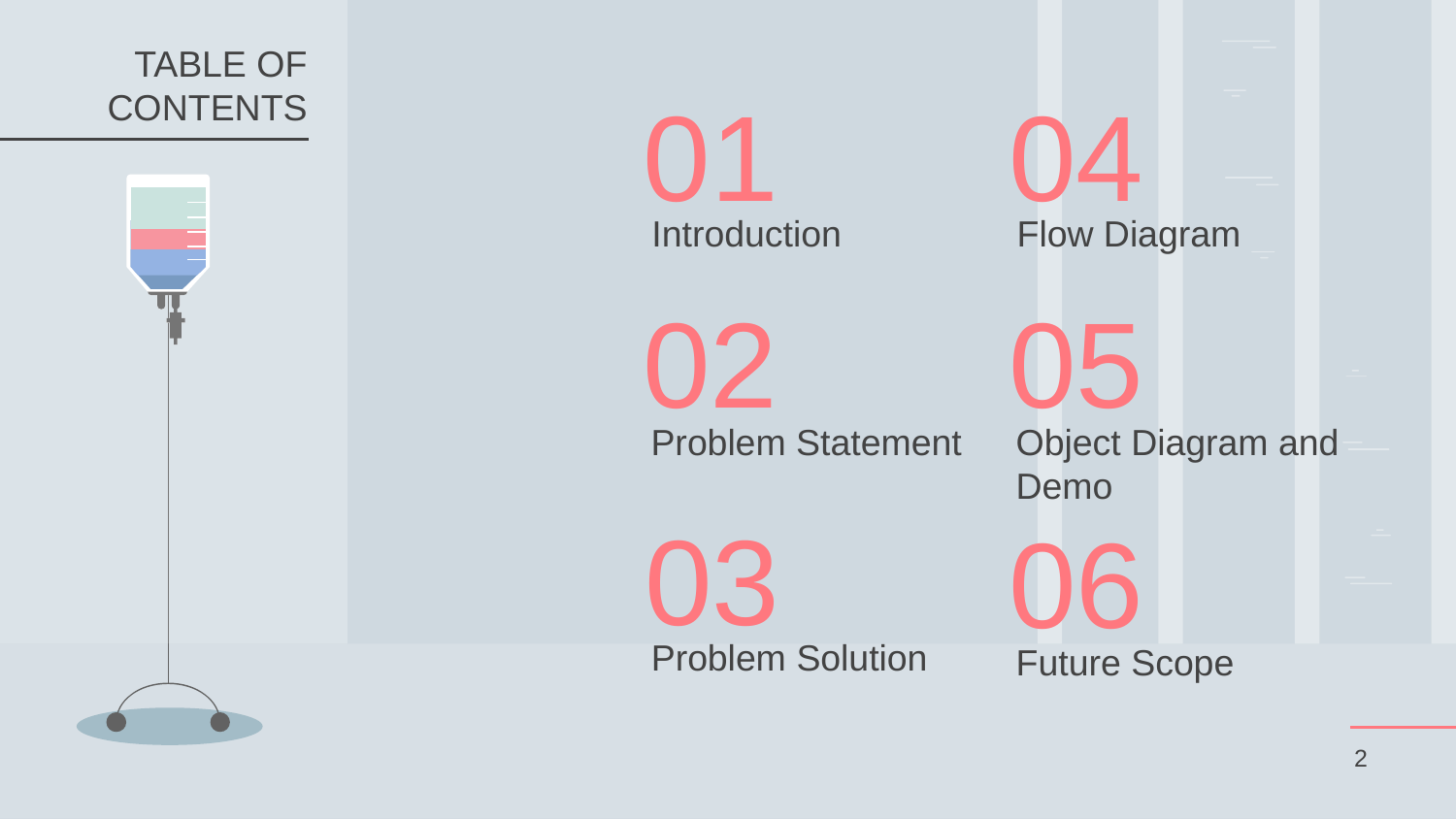

TABLE OF CONTENTS
# 01
04
Flow Diagram
Introduction
05
02
Object Diagram and Demo
Problem Statement
03
06
Problem Solution
Future Scope

2